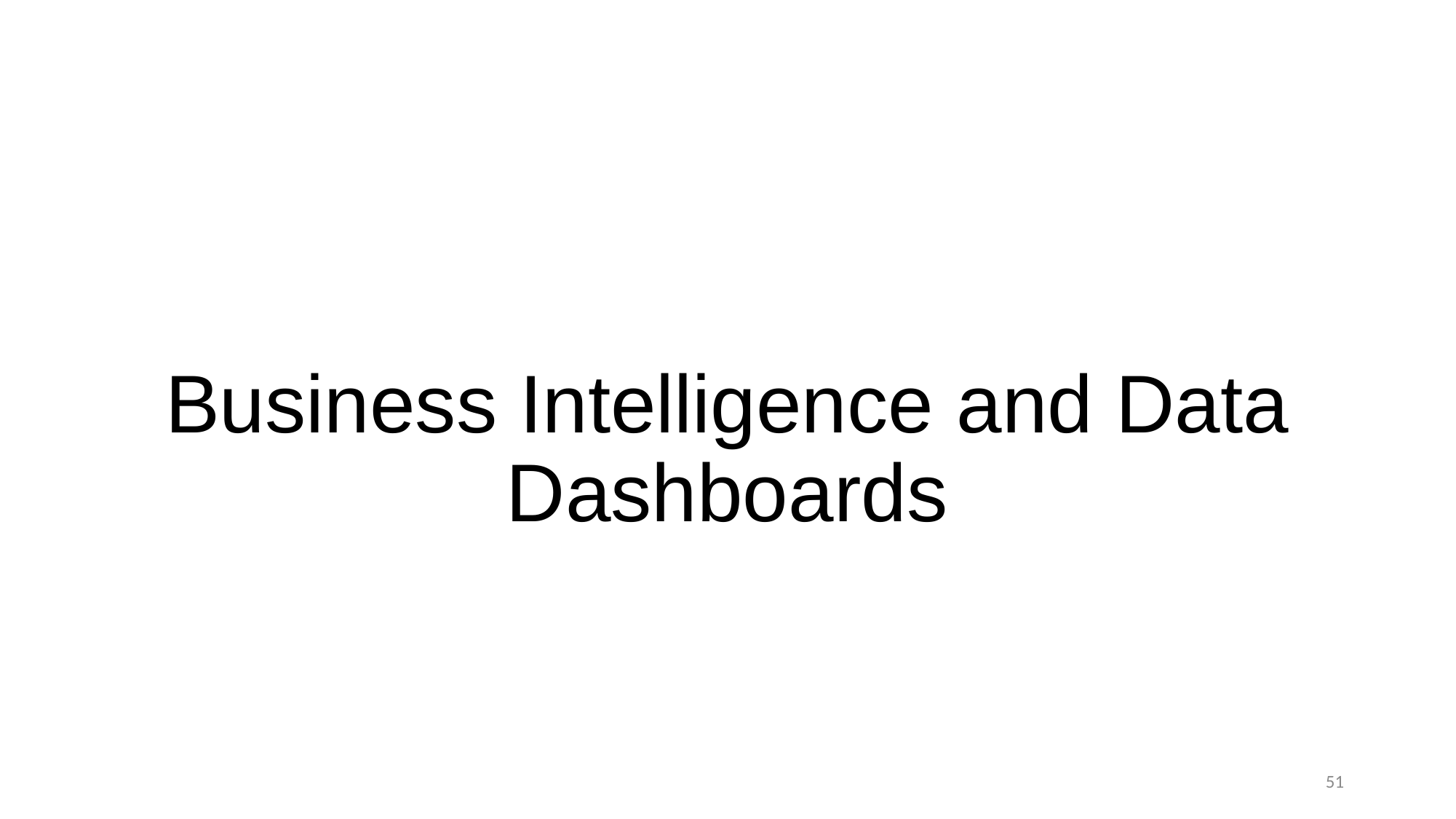

# Business Intelligence and Data Dashboards

51